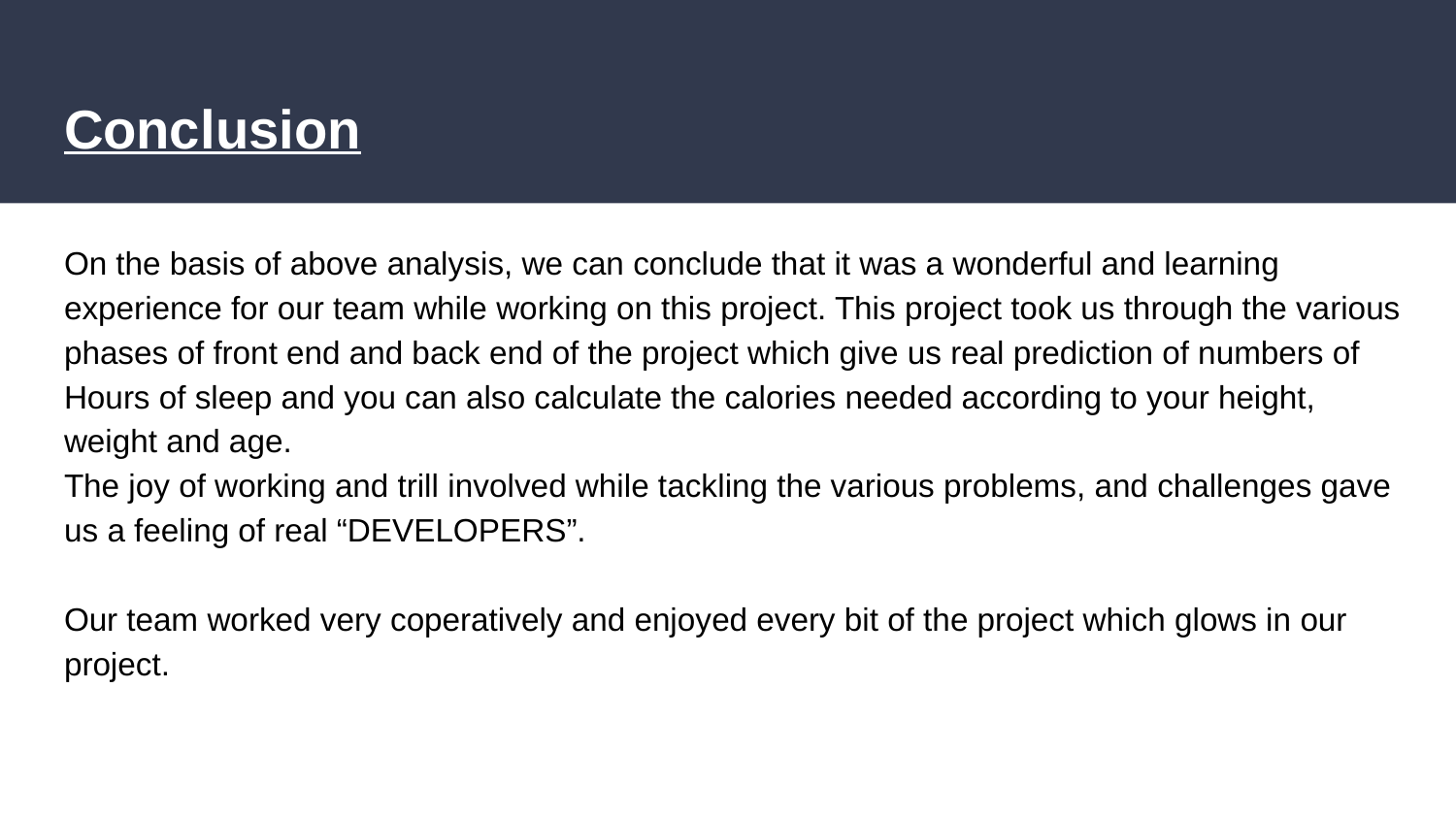

# Conclusion
On the basis of above analysis, we can conclude that it was a wonderful and learning experience for our team while working on this project. This project took us through the various phases of front end and back end of the project which give us real prediction of numbers of Hours of sleep and you can also calculate the calories needed according to your height, weight and age.
The joy of working and trill involved while tackling the various problems, and challenges gave us a feeling of real “DEVELOPERS”.
Our team worked very coperatively and enjoyed every bit of the project which glows in our project.